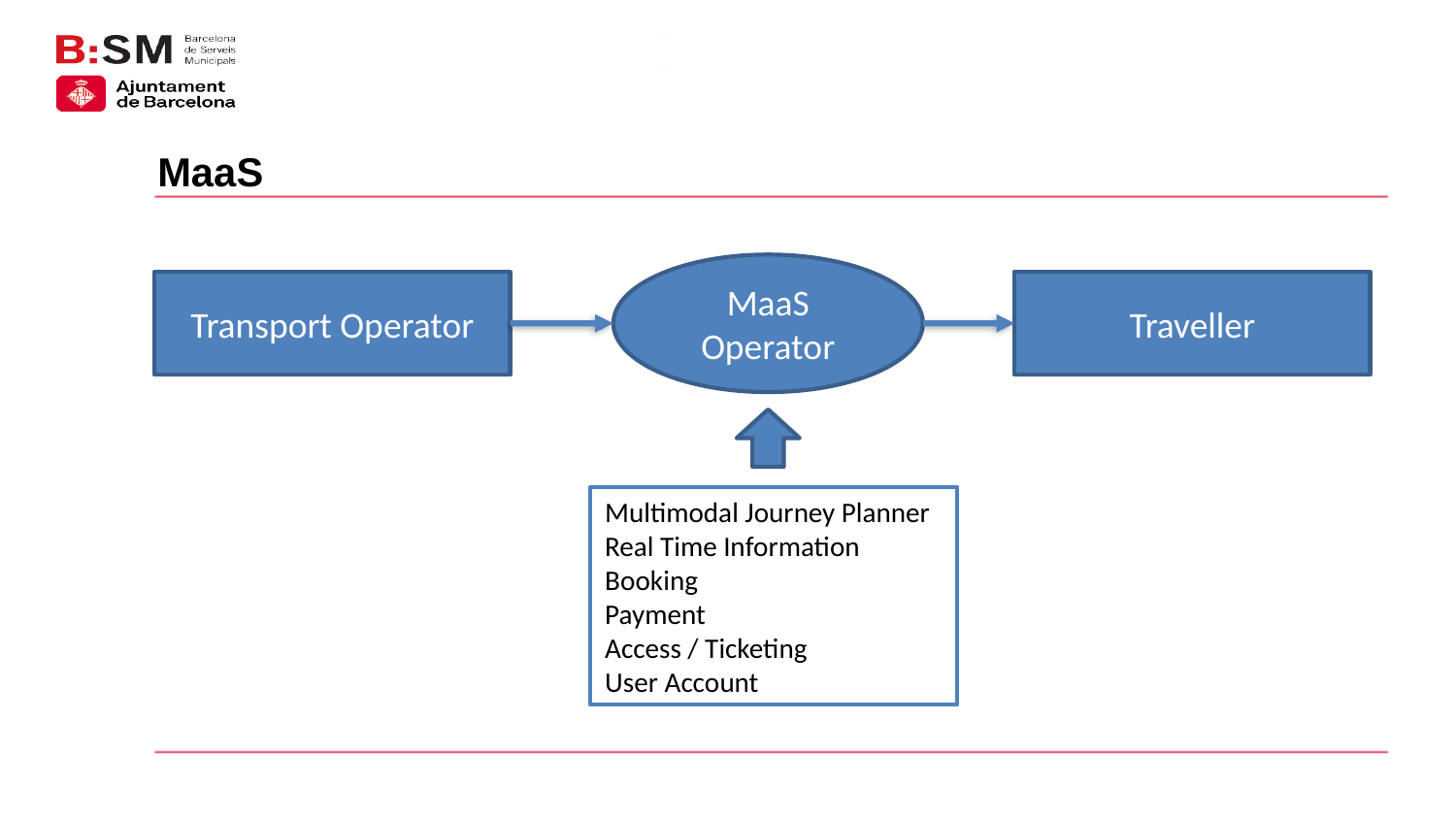

MaaS
MaaS Operator
Transport Operator
Traveller

Multimodal Journey Planner
Real Time Information
Booking
Payment
Access / Ticketing
User Account